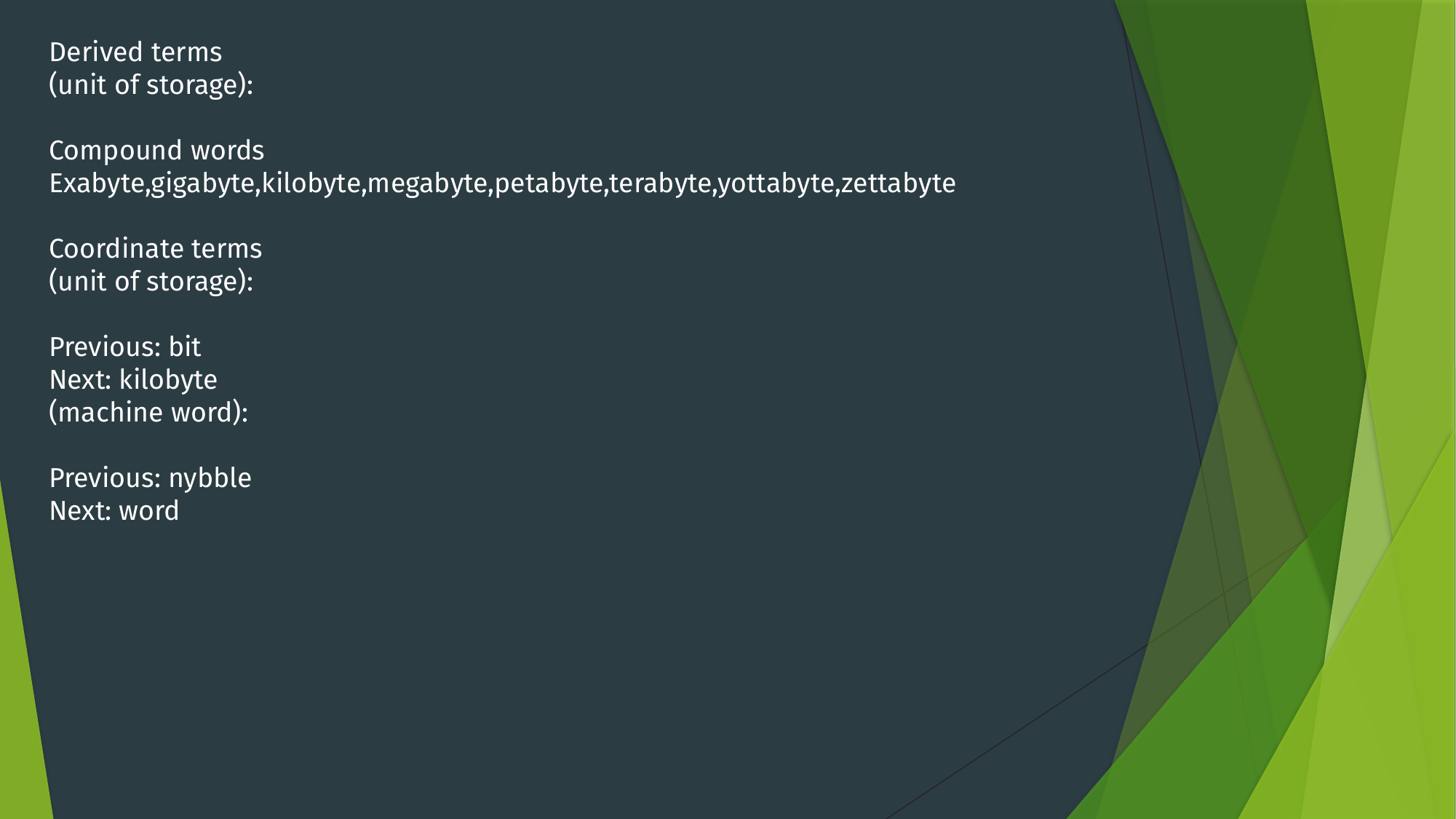

Derived terms
(unit of storage):

Compound words
Exabyte,gigabyte,kilobyte,megabyte,petabyte,terabyte,yottabyte,zettabyte

Coordinate terms
(unit of storage):

Previous: bit
Next: kilobyte
(machine word):

Previous: nybble
Next: word